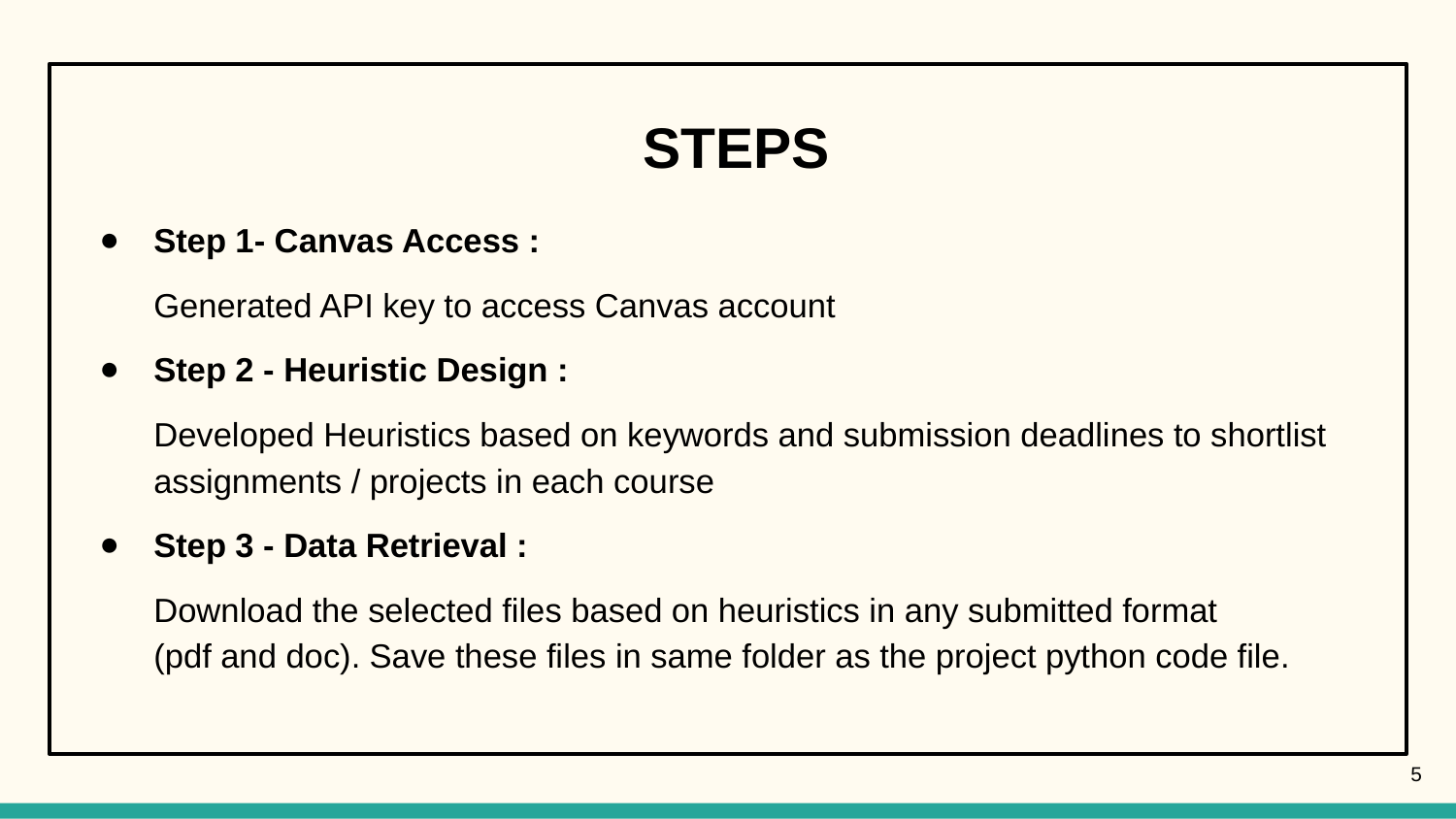

# STEPS
Step 1- Canvas Access :
Generated API key to access Canvas account
Step 2 - Heuristic Design :
Developed Heuristics based on keywords and submission deadlines to shortlist assignments / projects in each course
Step 3 - Data Retrieval :
Download the selected files based on heuristics in any submitted format
(pdf and doc). Save these files in same folder as the project python code file.
5